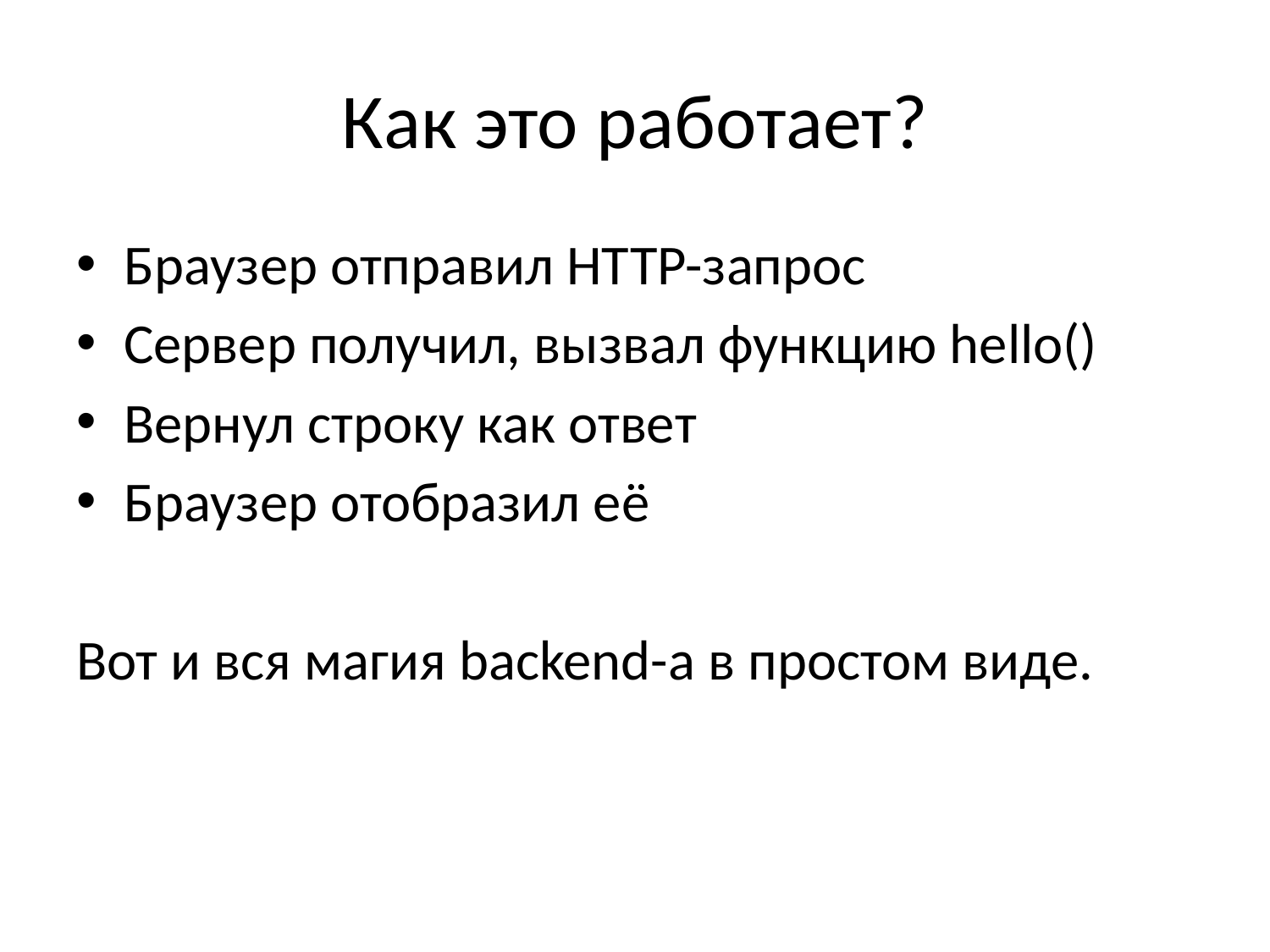

# Как это работает?
Браузер отправил HTTP-запрос
Сервер получил, вызвал функцию hello()
Вернул строку как ответ
Браузер отобразил её

Вот и вся магия backend-а в простом виде.